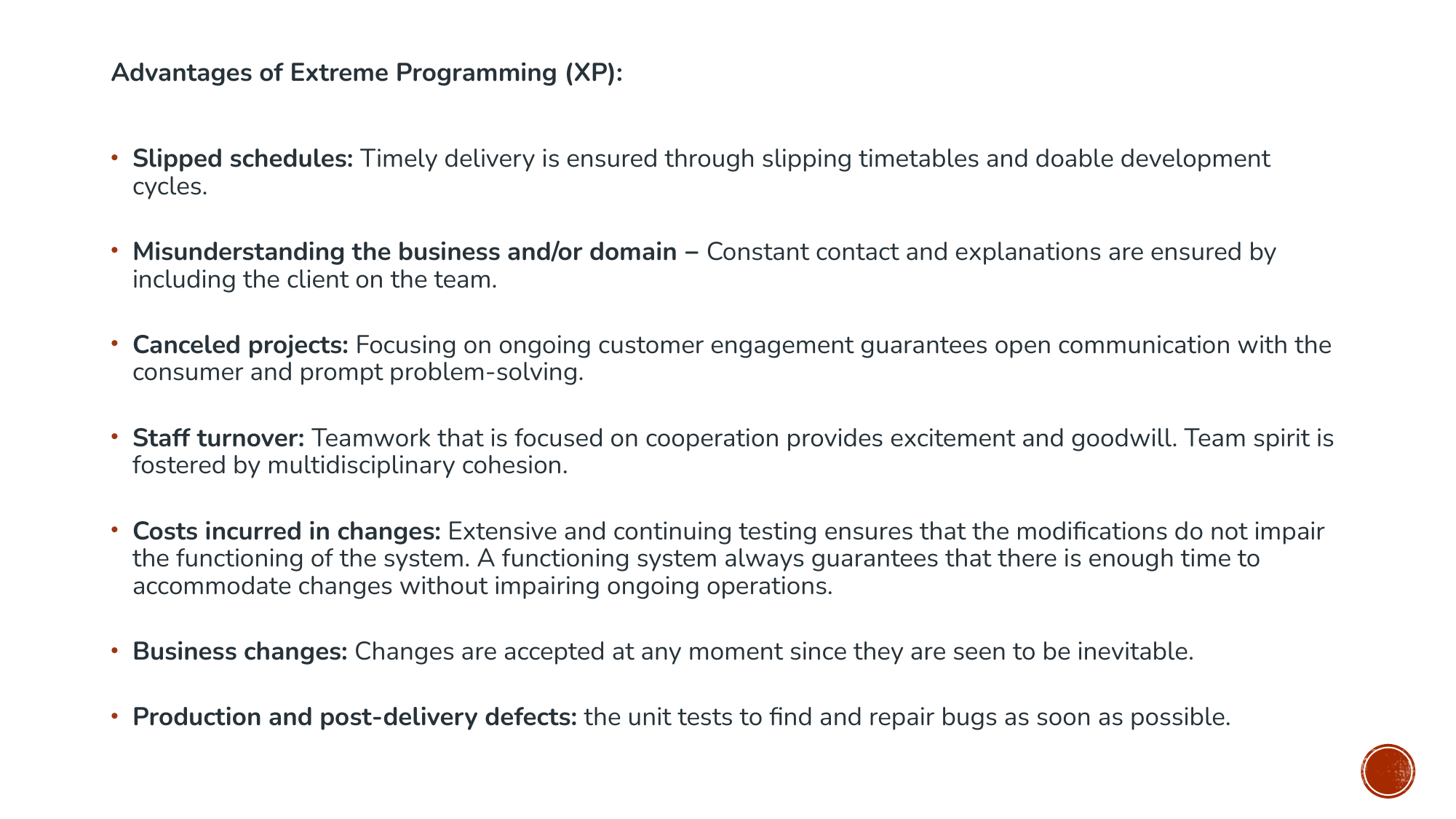

Advantages of Extreme Programming (XP):

Slipped schedules: Timely delivery is ensured through slipping timetables and doable development cycles.
Misunderstanding the business and/or domain − Constant contact and explanations are ensured by including the client on the team.
Canceled projects: Focusing on ongoing customer engagement guarantees open communication with the consumer and prompt problem-solving.
Staff turnover: Teamwork that is focused on cooperation provides excitement and goodwill. Team spirit is fostered by multidisciplinary cohesion.
Costs incurred in changes: Extensive and continuing testing ensures that the modifications do not impair the functioning of the system. A functioning system always guarantees that there is enough time to accommodate changes without impairing ongoing operations.
Business changes: Changes are accepted at any moment since they are seen to be inevitable.
Production and post-delivery defects: the unit tests to find and repair bugs as soon as possible.